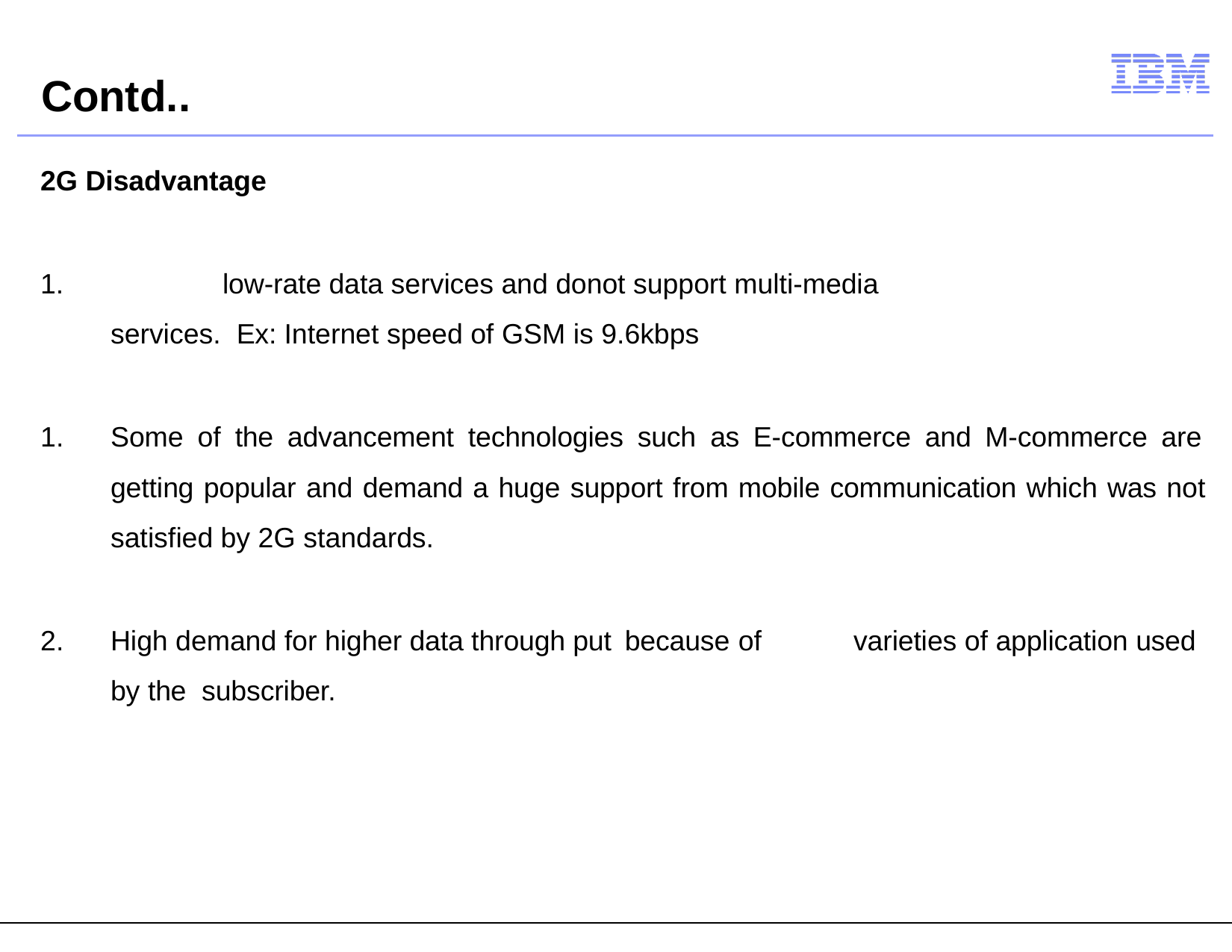

# Contd..

2G Disadvantage

1.		low-rate data services and donot support multi-media services.  Ex: Internet speed of GSM is 9.6kbps

Some of the advancement technologies such as E-commerce and M-commerce are  getting popular and demand a huge support from mobile communication which was not  satisfied by 2G standards.

High demand for higher data through put because of	varieties of application used by the  subscriber.